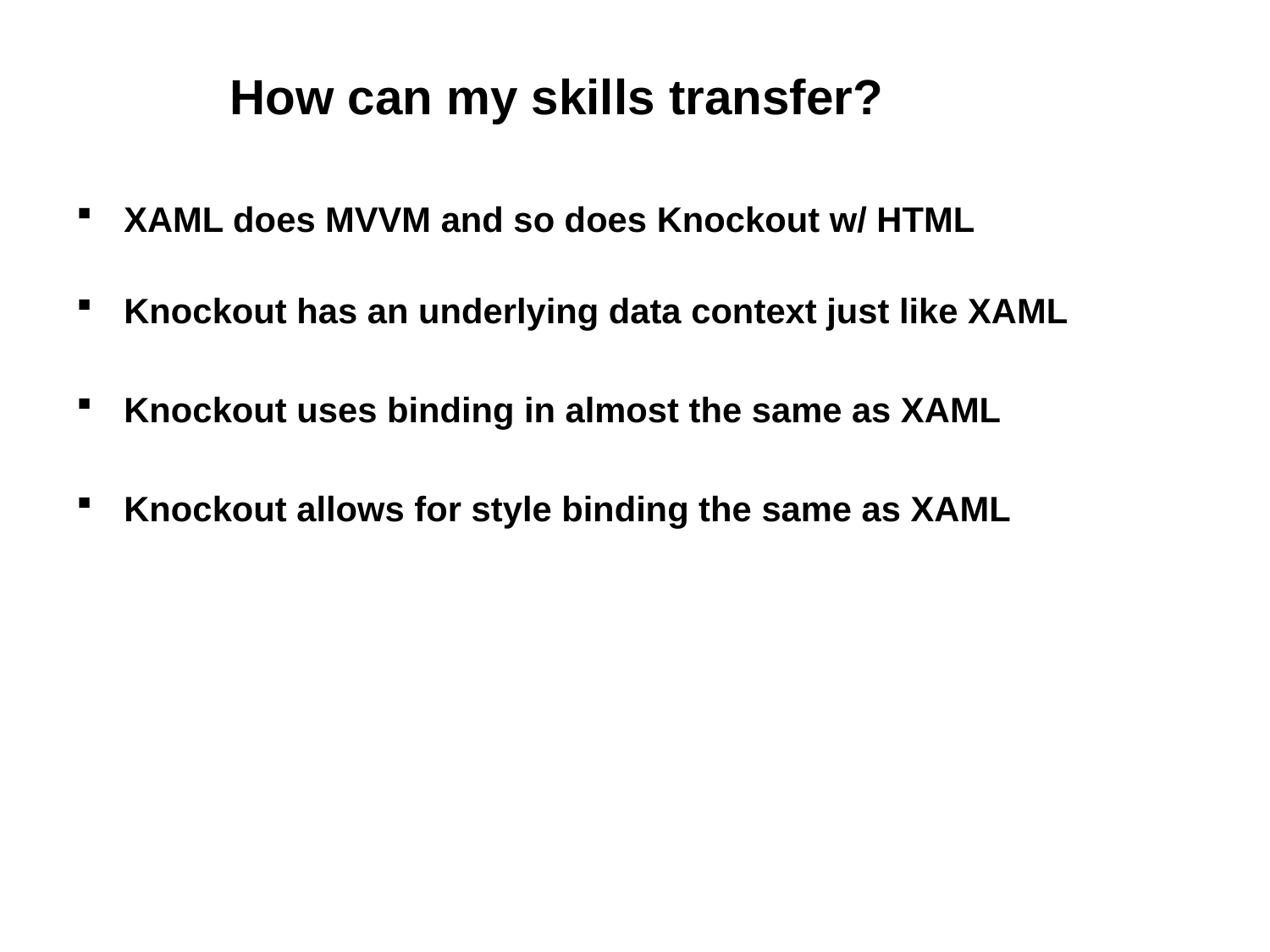

# How can my skills transfer?
XAML does MVVM and so does Knockout w/ HTML
Knockout has an underlying data context just like XAML

Knockout uses binding in almost the same as XAML

Knockout allows for style binding the same as XAML